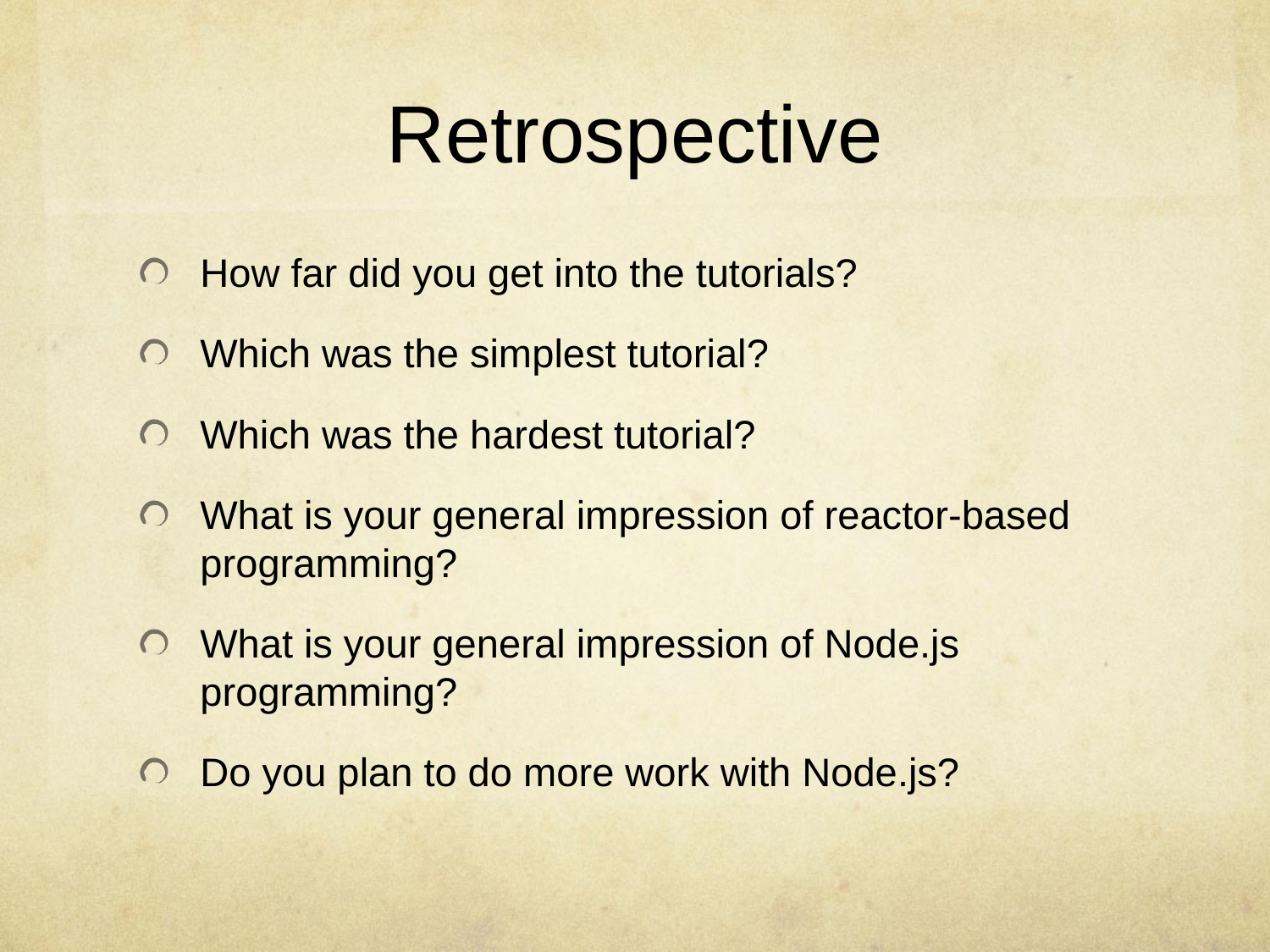

# Retrospective
How far did you get into the tutorials?
Which was the simplest tutorial?
Which was the hardest tutorial?
What is your general impression of reactor-based programming?
What is your general impression of Node.js programming?
Do you plan to do more work with Node.js?